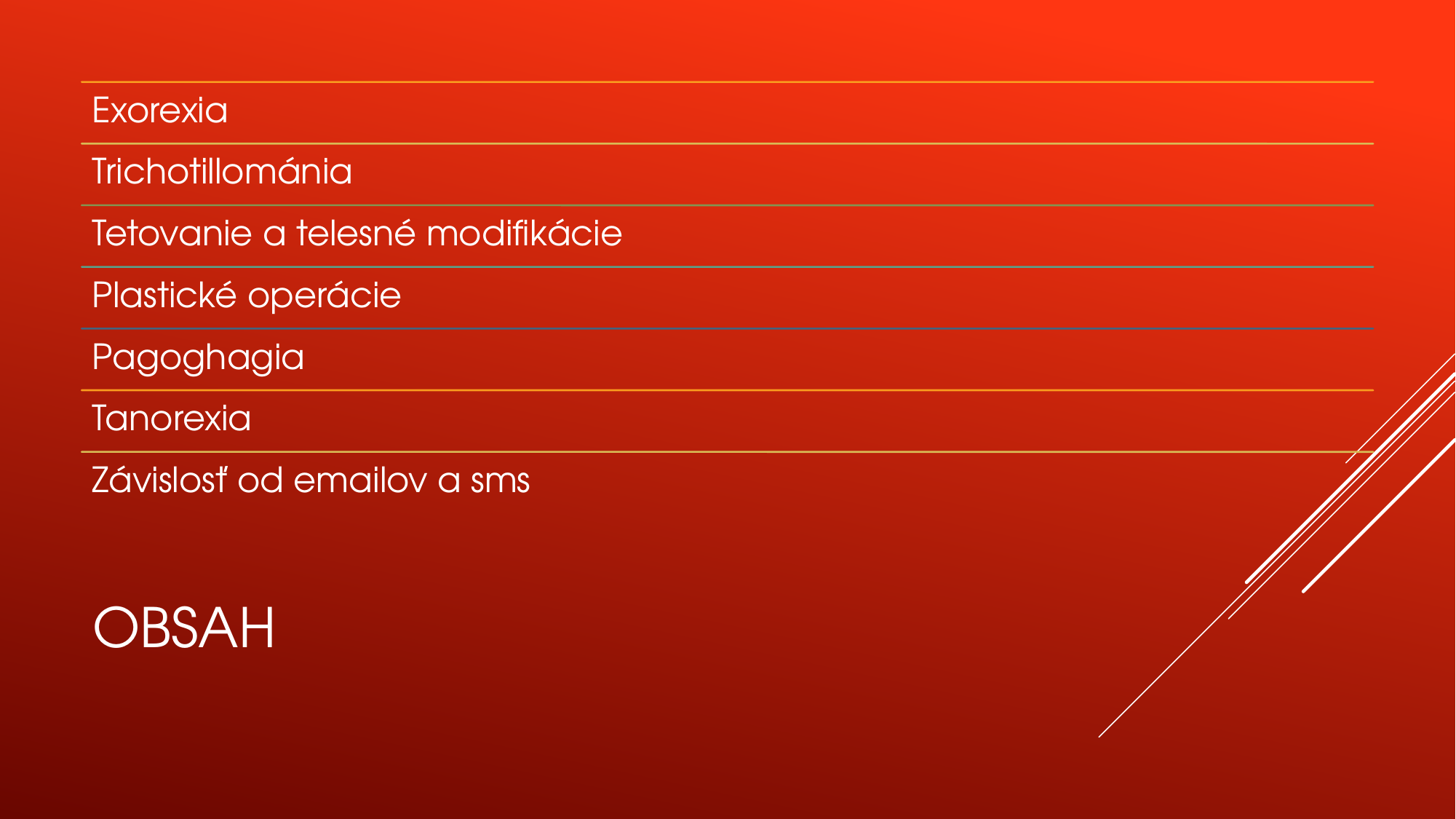

Exorexia
Trichotillománia
Tetovanie a telesné modifikácie
Plastické operácie
Pagoghagia
Tanorexia
Závislosť od emailov a sms
# Obsah